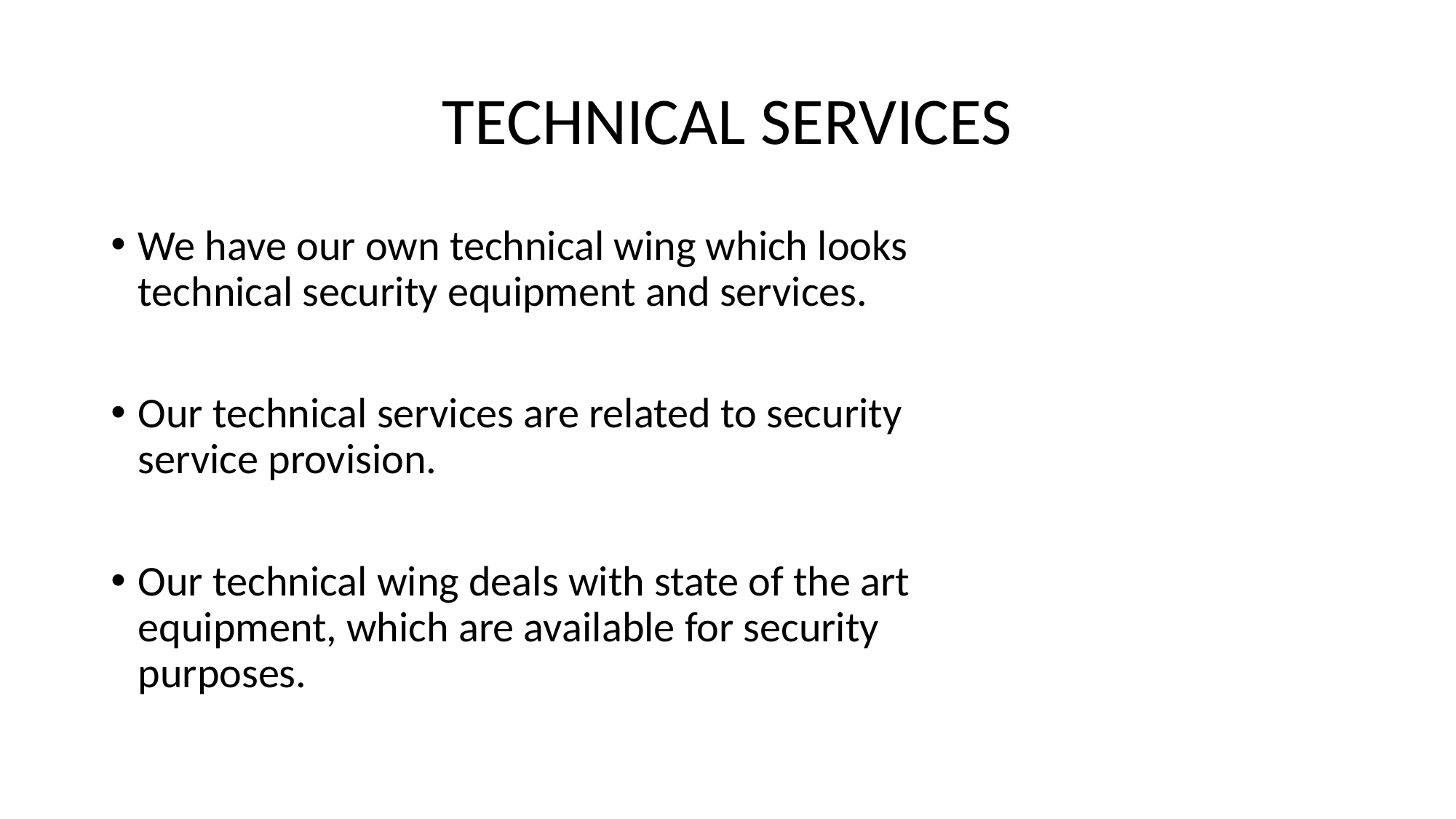

# TECHNICAL SERVICES
We have our own technical wing which looks technical security equipment and services.

Our technical services are related to security service provision.

Our technical wing deals with state of the art equipment, which are available for security purposes.